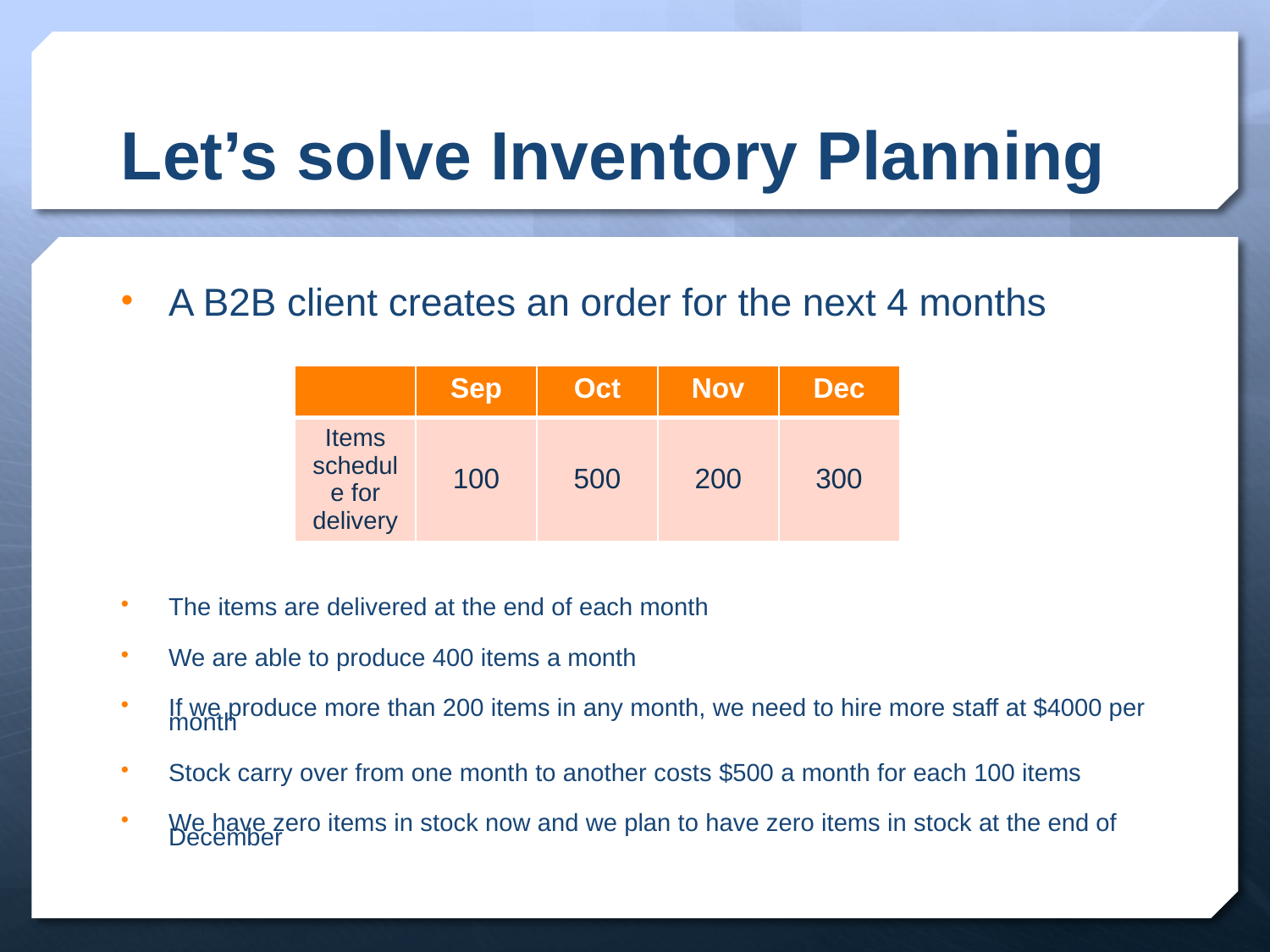

# Let’s solve Inventory Planning
A B2B client creates an order for the next 4 months

The items are delivered at the end of each month
We are able to produce 400 items a month
If we produce more than 200 items in any month, we need to hire more staff at $4000 per month
Stock carry over from one month to another costs $500 a month for each 100 items
We have zero items in stock now and we plan to have zero items in stock at the end of December

|  | Sep | Oct | Nov | Dec |
| --- | --- | --- | --- | --- |
| Items schedule for delivery | 100 | 500 | 200 | 300 |